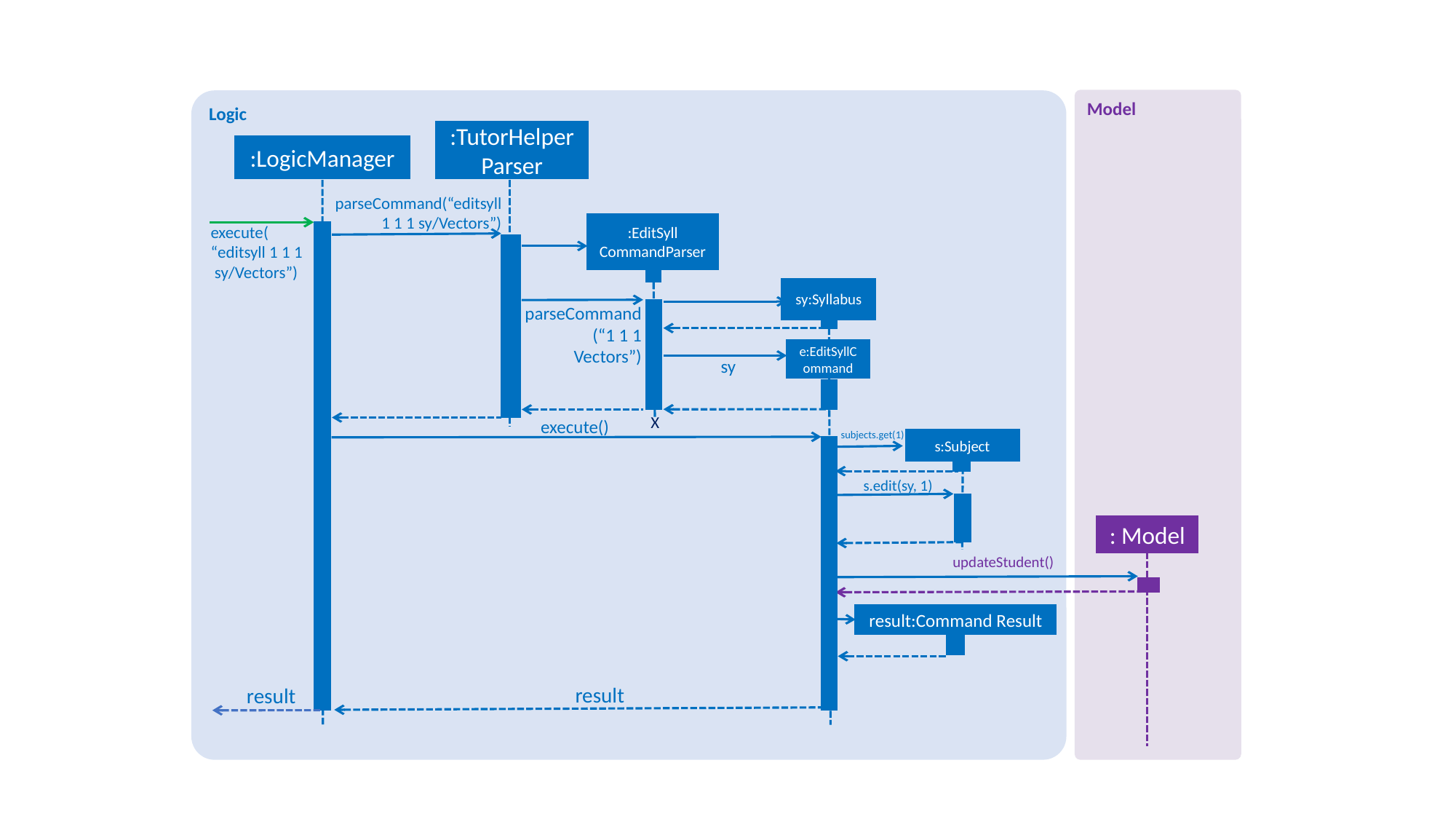

Model
Logic
:TutorHelperParser
:LogicManager
parseCommand(“editsyll 1 1 1 sy/Vectors”)
:EditSyll
CommandParser
execute(
“editsyll 1 1 1
 sy/Vectors”)

sy:Syllabus

parseCommand(“1 1 1 Vectors”)

e:EditSyllCommand
sy

   X
execute()
subjects.get(1)
s:Subject

s.edit(sy, 1)

: Model
updateStudent()

result:Command Result

result
result